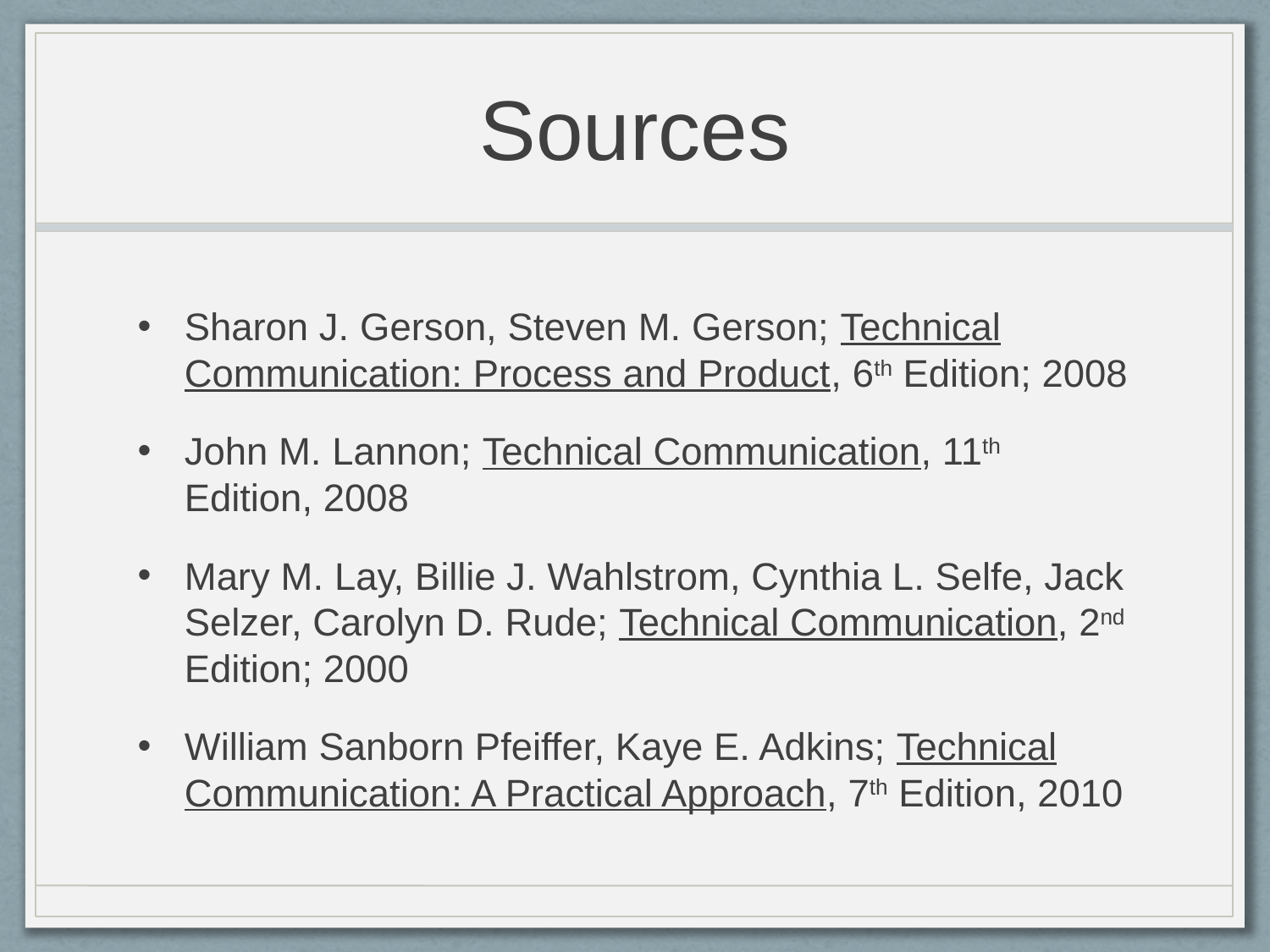

# Sources
Sharon J. Gerson, Steven M. Gerson; Technical Communication: Process and Product, 6th Edition; 2008
John M. Lannon; Technical Communication, 11th Edition, 2008
Mary M. Lay, Billie J. Wahlstrom, Cynthia L. Selfe, Jack Selzer, Carolyn D. Rude; Technical Communication, 2nd Edition; 2000
William Sanborn Pfeiffer, Kaye E. Adkins; Technical Communication: A Practical Approach, 7th Edition, 2010